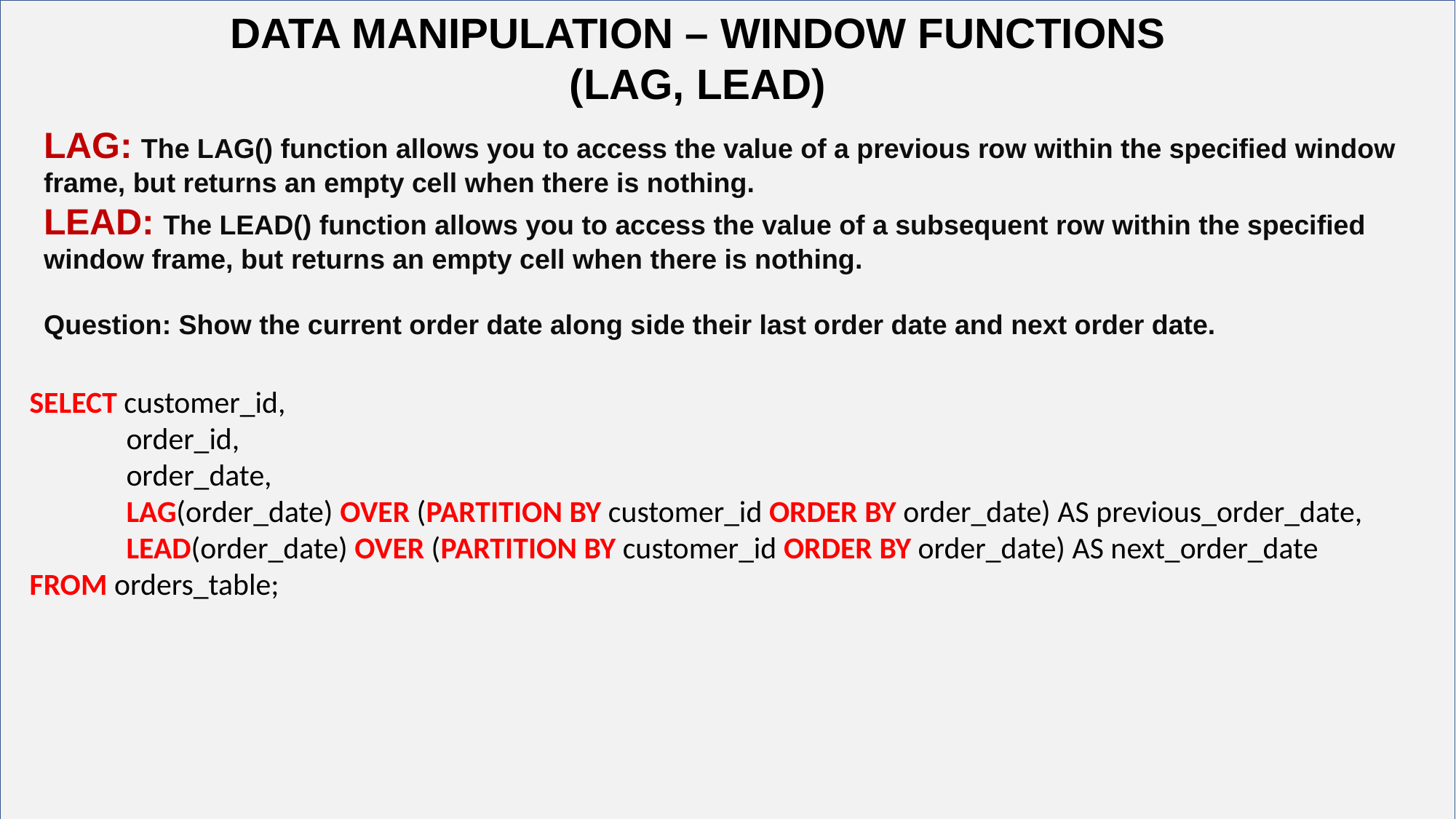

DATA MANIPULATION – WINDOW FUNCTIONS
(LAG, LEAD)
# Your best quote that reflects your approach… “It’s one small step for man, one giant leap for mankind.”
LAG: The LAG() function allows you to access the value of a previous row within the specified window frame, but returns an empty cell when there is nothing.
LEAD: The LEAD() function allows you to access the value of a subsequent row within the specified window frame, but returns an empty cell when there is nothing.

Question: Show the current order date along side their last order date and next order date.
SELECT customer_id,
              order_id,
              order_date,
              LAG(order_date) OVER (PARTITION BY customer_id ORDER BY order_date) AS previous_order_date,
              LEAD(order_date) OVER (PARTITION BY customer_id ORDER BY order_date) AS next_order_date
FROM orders_table;